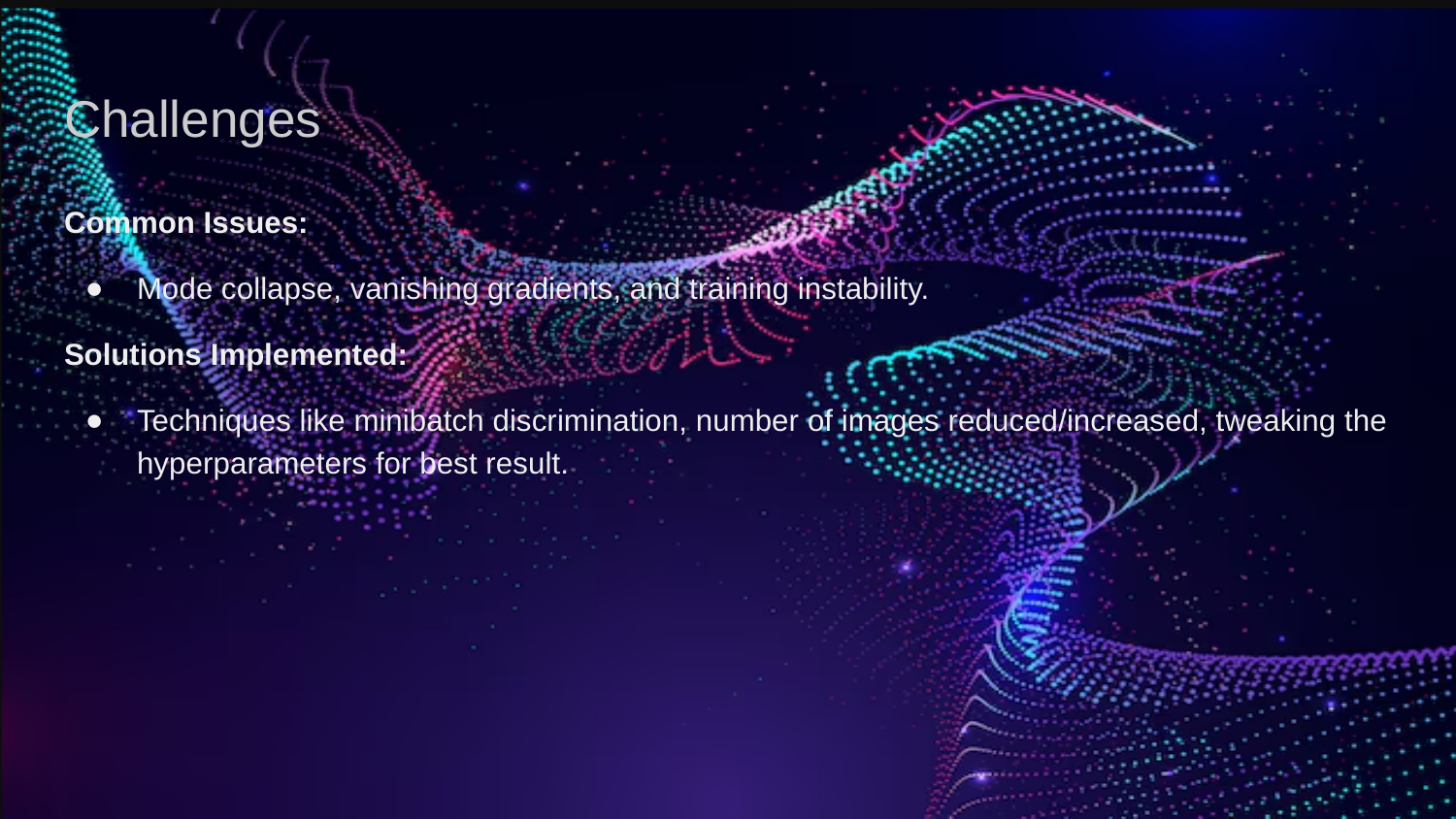

# Challenges
Common Issues:
Mode collapse, vanishing gradients, and training instability.
Solutions Implemented:
Techniques like minibatch discrimination, number of images reduced/increased, tweaking the hyperparameters for best result.